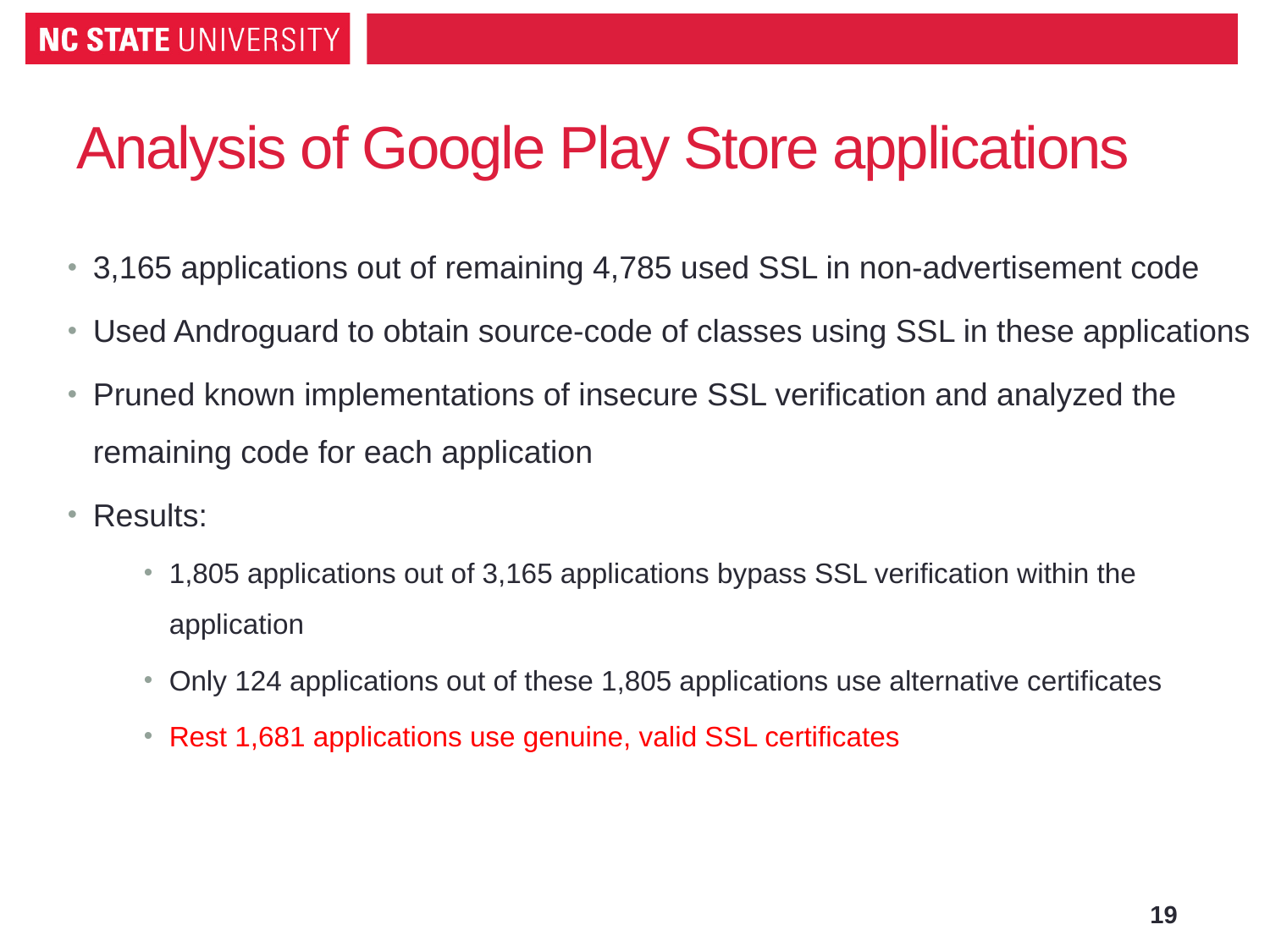

# Analysis of Google Play Store applications
3,165 applications out of remaining 4,785 used SSL in non-advertisement code
Used Androguard to obtain source-code of classes using SSL in these applications
Pruned known implementations of insecure SSL verification and analyzed the remaining code for each application
Results:
1,805 applications out of 3,165 applications bypass SSL verification within the application
Only 124 applications out of these 1,805 applications use alternative certificates
Rest 1,681 applications use genuine, valid SSL certificates
19